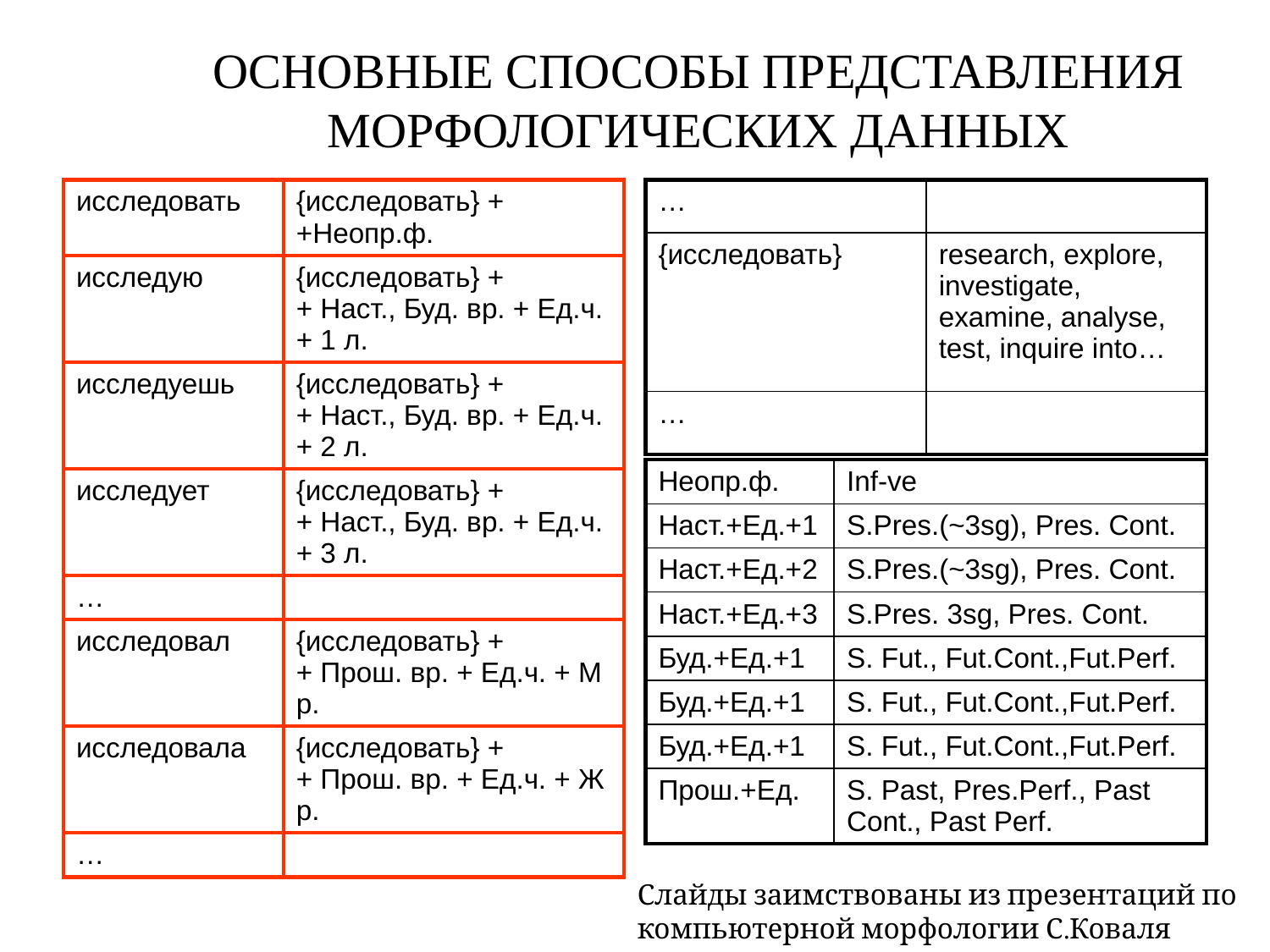

ОСНОВНЫЕ СПОСОБЫ ПРЕДСТАВЛЕНИЯ МОРФОЛОГИЧЕСКИХ ДАННЫХ
| исследовать | {исследовать} + +Неопр.ф. |
| --- | --- |
| исследую | {исследовать} + + Наст., Буд. вр. + Ед.ч. + 1 л. |
| исследуешь | {исследовать} + + Наст., Буд. вр. + Ед.ч. + 2 л. |
| исследует | {исследовать} + + Наст., Буд. вр. + Ед.ч. + 3 л. |
| … |  |
| исследовал | {исследовать} + + Прош. вр. + Ед.ч. + М р. |
| исследовала | {исследовать} + + Прош. вр. + Ед.ч. + Ж р. |
| … |  |
| … |  |
| --- | --- |
| {исследовать} | research, explore, investigate, examine, analyse, test, inquire into… |
| … |  |
| Неопр.ф. | Inf-ve |
| --- | --- |
| Наст.+Ед.+1 | S.Pres.(~3sg), Pres. Cont. |
| Наст.+Ед.+2 | S.Pres.(~3sg), Pres. Cont. |
| Наст.+Ед.+3 | S.Pres. 3sg, Pres. Cont. |
| Буд.+Ед.+1 | S. Fut., Fut.Cont.,Fut.Perf. |
| Буд.+Ед.+1 | S. Fut., Fut.Cont.,Fut.Perf. |
| Буд.+Ед.+1 | S. Fut., Fut.Cont.,Fut.Perf. |
| Прош.+Ед. | S. Past, Pres.Perf., Past Cont., Past Perf. |
Слайды заимствованы из презентаций по компьютерной морфологии С.Коваля